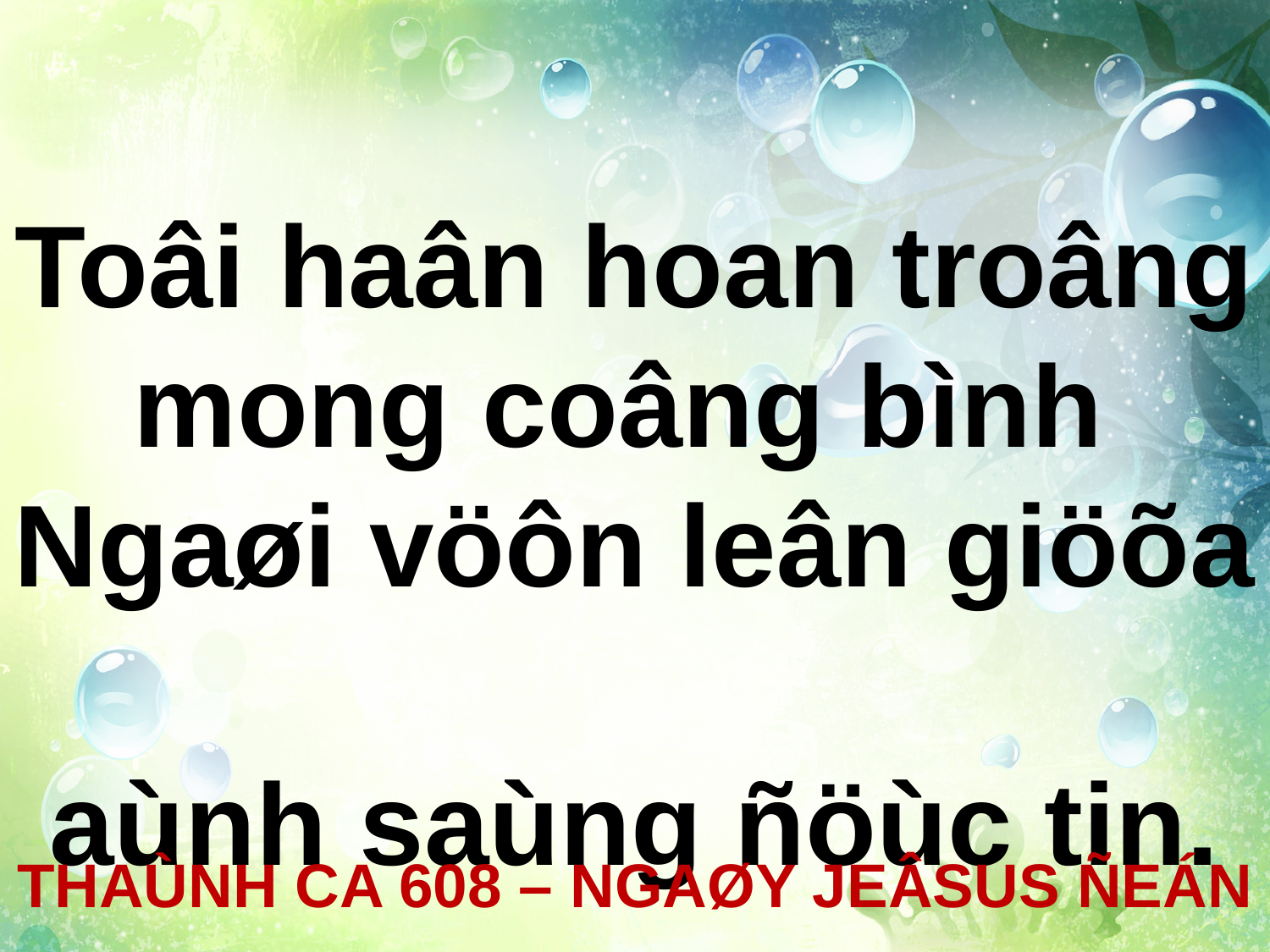

Toâi haân hoan troâng mong coâng bình
Ngaøi vöôn leân giöõa
aùnh saùng ñöùc tin.
THAÙNH CA 608 – NGAØY JEÂSUS ÑEÁN